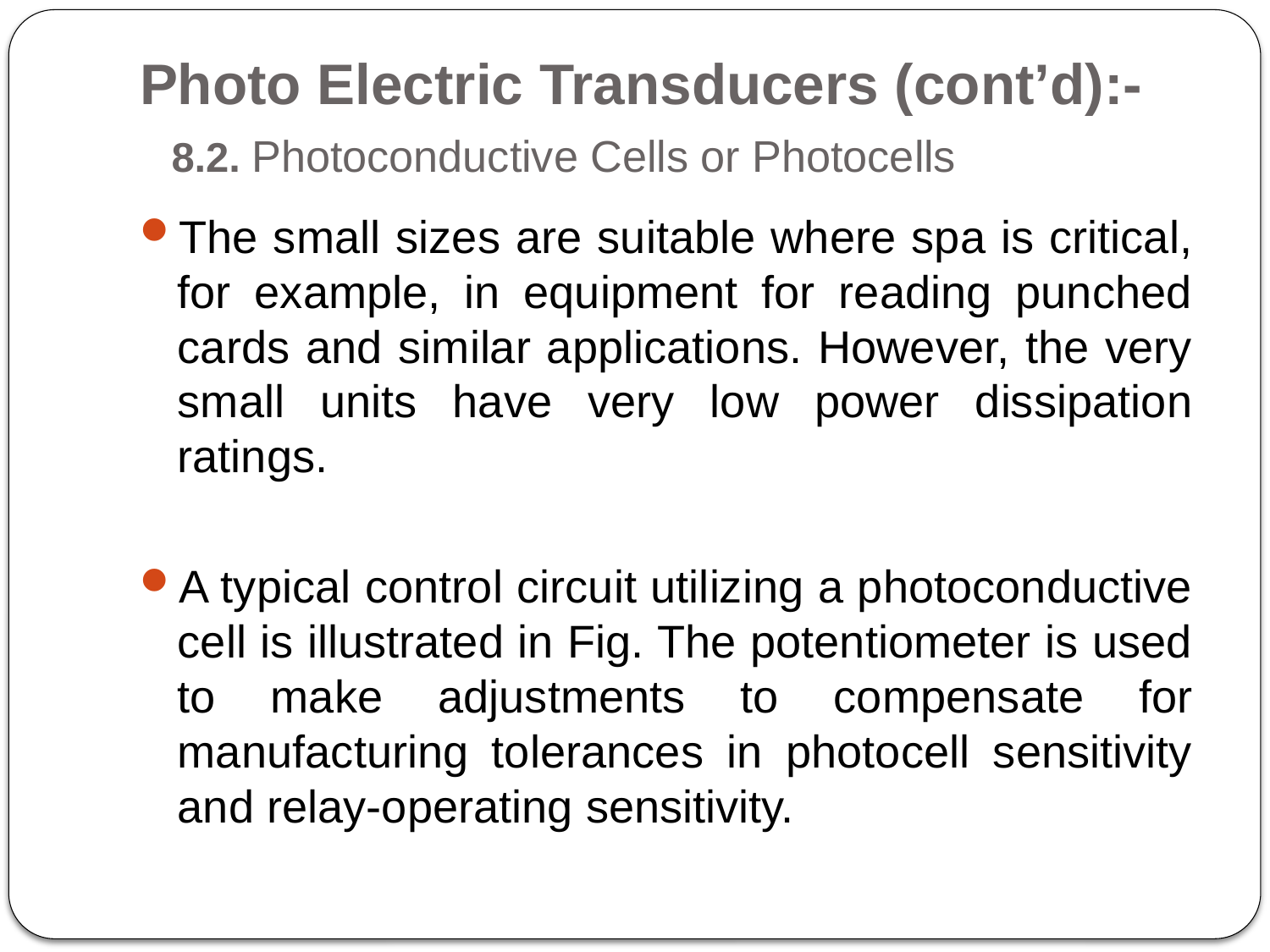

# Photo Electric Transducers (cont’d):- 8.2. Photoconductive Cells or Photocells
The small sizes are suitable where spa is critical, for example, in equipment for reading punched cards and similar applications. However, the very small units have very low power dissipation ratings.

A typical control circuit utilizing a photoconductive cell is illustrated in Fig. The potentiometer is used to make adjustments to compensate for manufacturing tolerances in photocell sensitivity and relay-operating sensitivity.